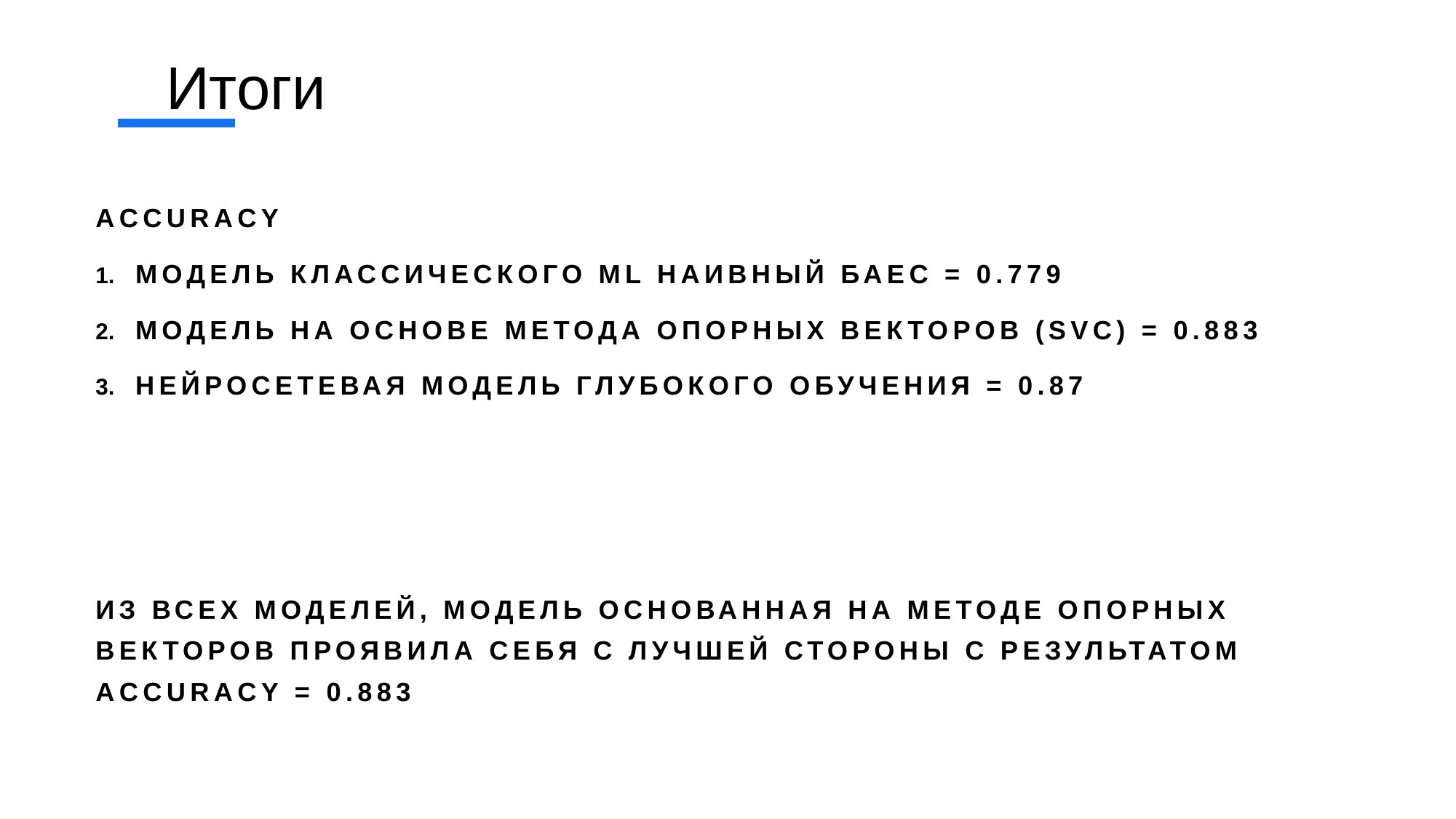

# Итоги
accuracy
Модель классического ML наивный Баес = 0.779
Модель на основе метода опорных векторов (SVC) = 0.883
Нейросетевая модель глубокого обучения = 0.87

Из всех моделей, модель основанная на методе опорных векторов проявила себя с лучшей стороны с результатом accuracy = 0.883